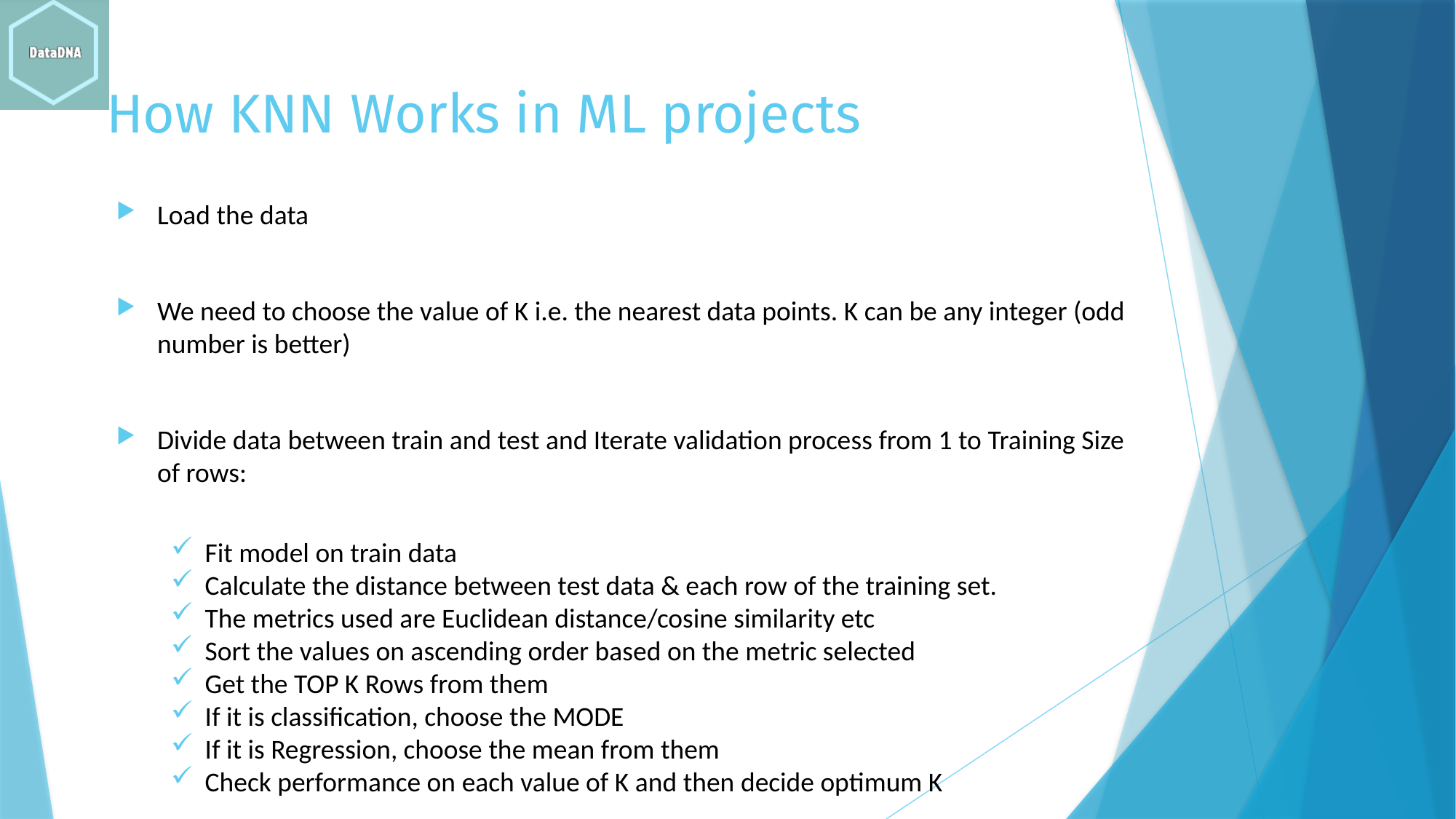

# How KNN Works in ML projects
Load the data

We need to choose the value of K i.e. the nearest data points. K can be any integer (odd number is better)

Divide data between train and test and Iterate validation process from 1 to Training Size of rows:

Fit model on train data
Calculate the distance between test data & each row of the training set.
The metrics used are Euclidean distance/cosine similarity etc
Sort the values on ascending order based on the metric selected
Get the TOP K Rows from them
If it is classification, choose the MODE
If it is Regression, choose the mean from them
Check performance on each value of K and then decide optimum K